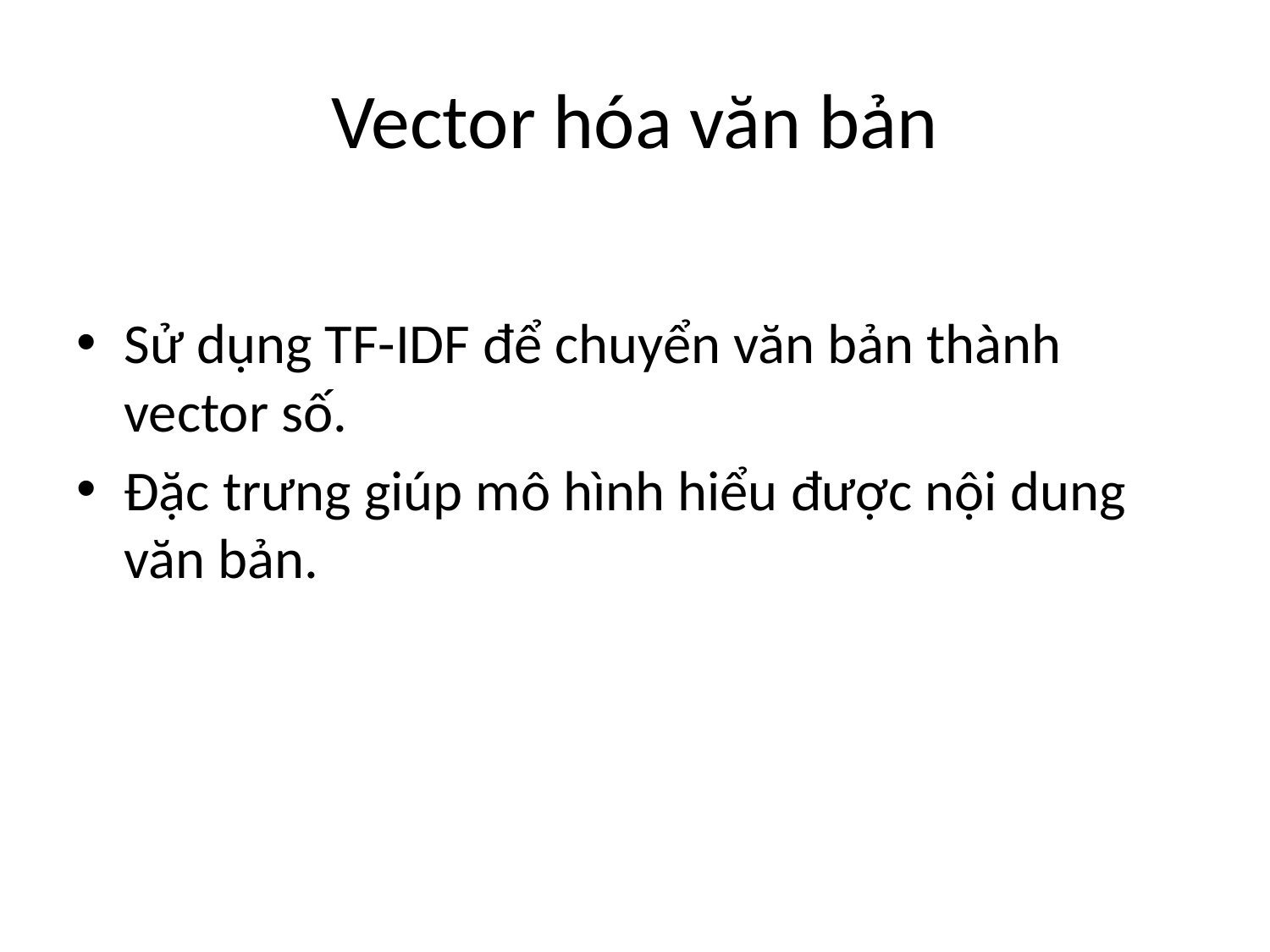

# Vector hóa văn bản

Sử dụng TF-IDF để chuyển văn bản thành vector số.
Đặc trưng giúp mô hình hiểu được nội dung văn bản.